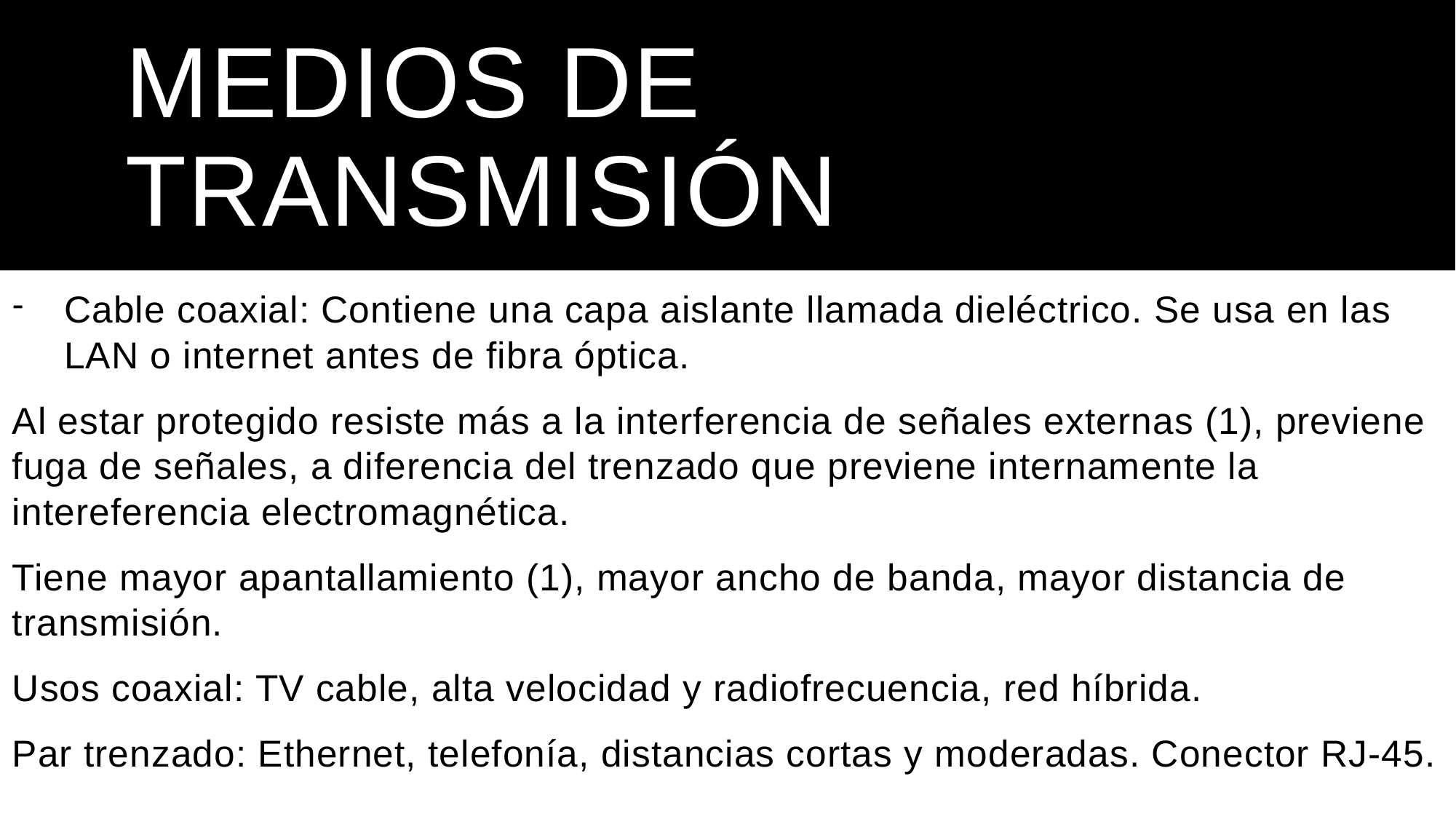

# MEDIOS DE TRANSMISIÓN
Cable coaxial: Contiene una capa aislante llamada dieléctrico. Se usa en las LAN o internet antes de fibra óptica.
Al estar protegido resiste más a la interferencia de señales externas (1), previene fuga de señales, a diferencia del trenzado que previene internamente la intereferencia electromagnética.
Tiene mayor apantallamiento (1), mayor ancho de banda, mayor distancia de transmisión.
Usos coaxial: TV cable, alta velocidad y radiofrecuencia, red híbrida.
Par trenzado: Ethernet, telefonía, distancias cortas y moderadas. Conector RJ-45.